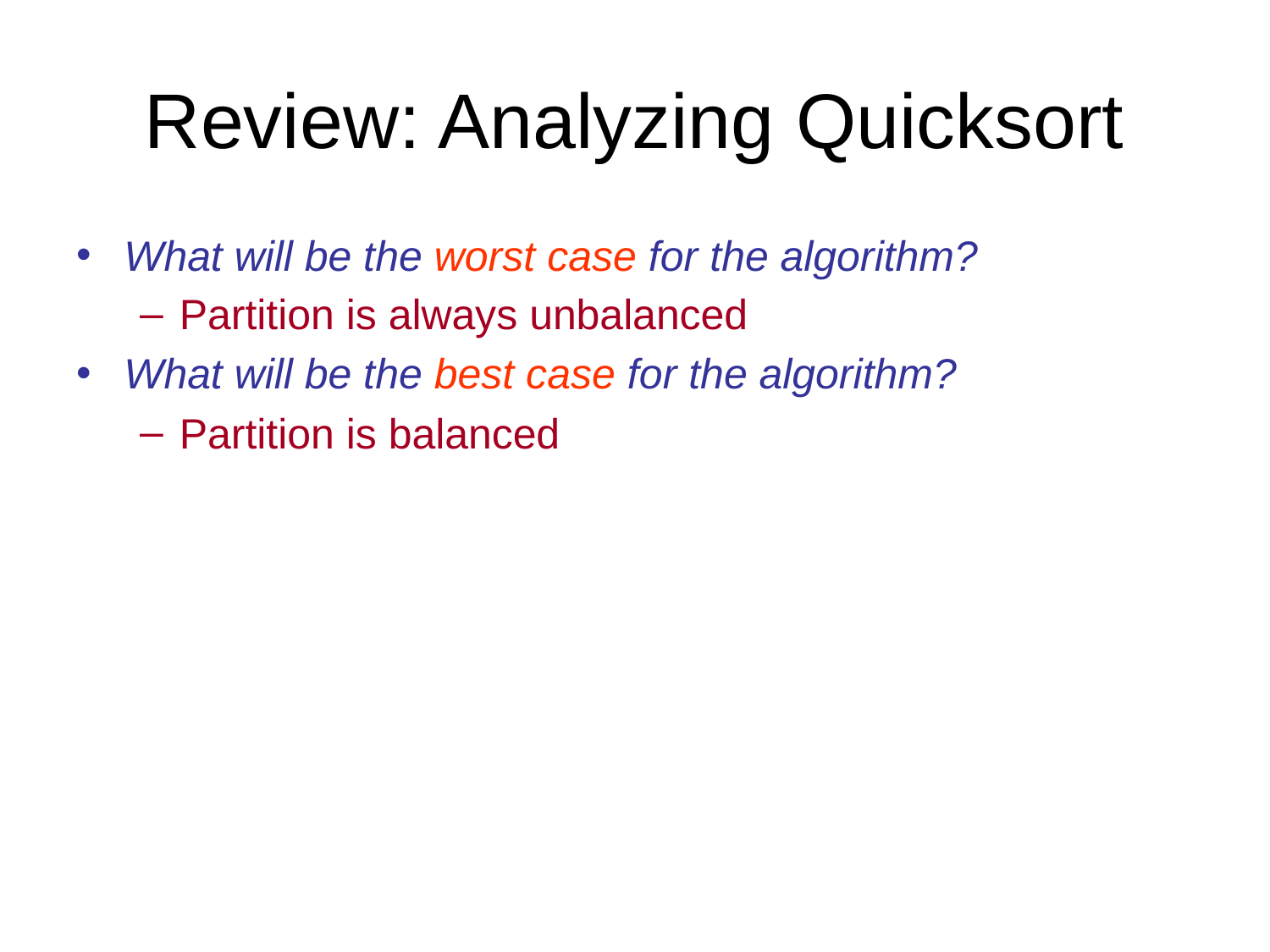

# Review: Analyzing Quicksort
What will be the worst case for the algorithm?
Partition is always unbalanced
What will be the best case for the algorithm?
Partition is balanced